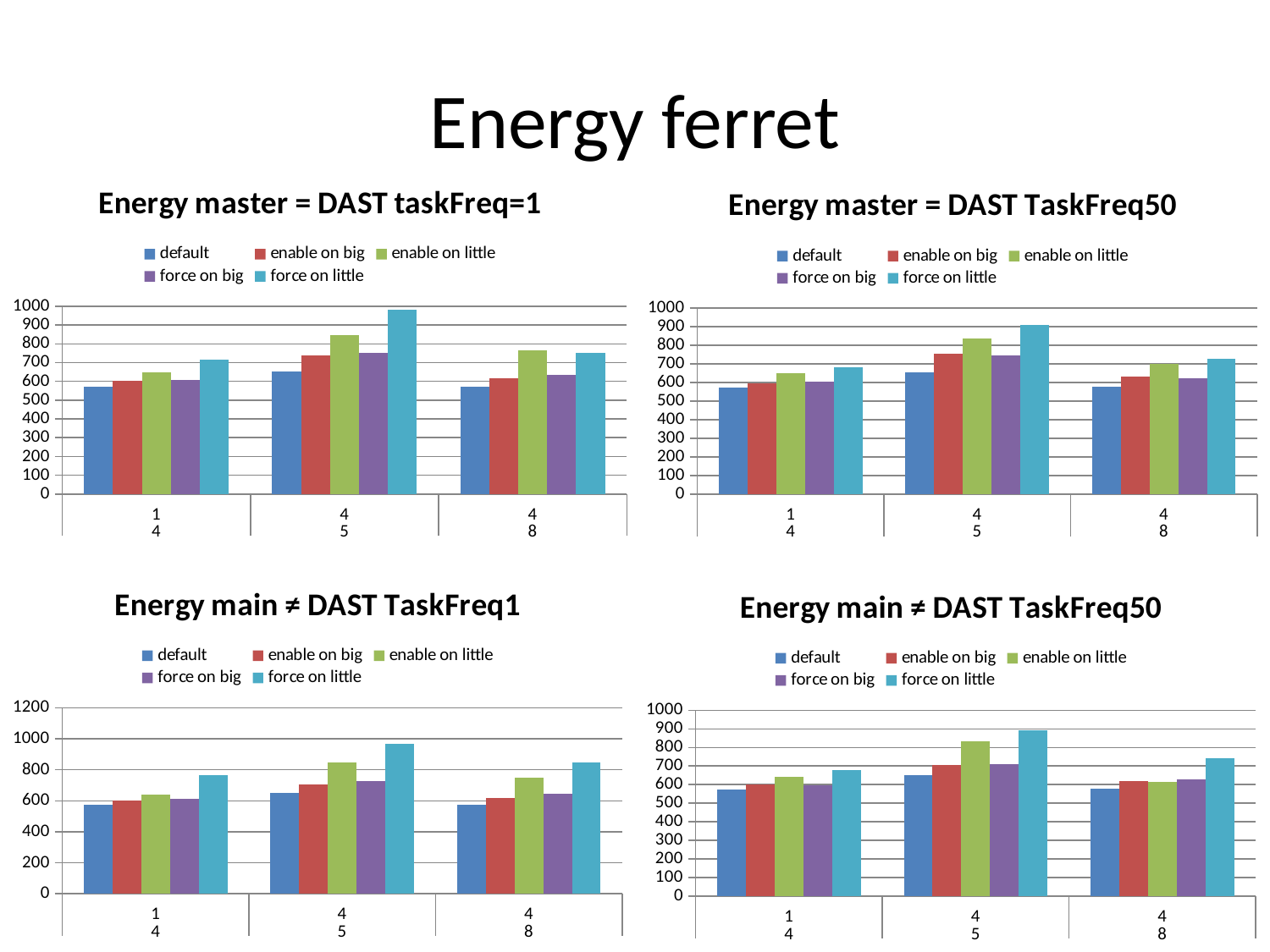

# Energy ferret

### Chart: Energy master = DAST taskFreq=1

| Category | default | enable on big | enable on little | force on big | force on little |
|---|---|---|---|---|---|
| 1 | 573.1369497000001 | 605.0534787 | 647.9772444 | 606.44935485 | 717.8604669 |
| 4 | 654.8577975 | 738.9704196 | 846.6151779 | 751.26130695 | 979.9806594599999 |
| 4 | 572.8171810499999 | 617.75386506 | 767.26971252 | 634.2256740600001 | 754.11974655 |

### Chart: Energy master = DAST TaskFreq50

| Category | default | enable on big | enable on little | force on big | force on little |
|---|---|---|---|---|---|
| 1 | 574.3052892000001 | 596.9133243 | 649.9908045 | 603.7476210000001 | 681.1869356999999 |
| 4 | 652.31010405 | 753.912846 | 835.2177957 | 745.16058378 | 911.178700425 |
| 4 | 575.6546650500001 | 631.82323305 | 699.1222994999999 | 624.04518906 | 728.84440665 |

### Chart: Energy main ≠ DAST TaskFreq1

| Category | default | enable on big | enable on little | force on big | force on little |
|---|---|---|---|---|---|
| 1 | 576.0059139 | 602.8906383 | 641.235528 | 614.8290339 | 767.6445802500001 |
| 4 | 653.1629930999999 | 705.1816498500001 | 848.00612565 | 725.8987687500002 | 965.8871514000001 |
| 4 | 573.9569748 | 620.5634756999999 | 745.9943508 | 642.9199365 | 846.2760623999999 |

### Chart: Energy main ≠ DAST TaskFreq50

| Category | default | enable on big | enable on little | force on big | force on little |
|---|---|---|---|---|---|
| 1 | 572.1758563499999 | 602.9844966 | 640.95974235 | 597.01224375 | 678.7303767 |
| 4 | 651.7522885499999 | 707.27620455 | 835.2479106 | 710.9253576 | 891.9279165600001 |
| 4 | 579.7241657999999 | 620.0789427 | 613.0600960500001 | 628.0126434 | 741.050670375 |